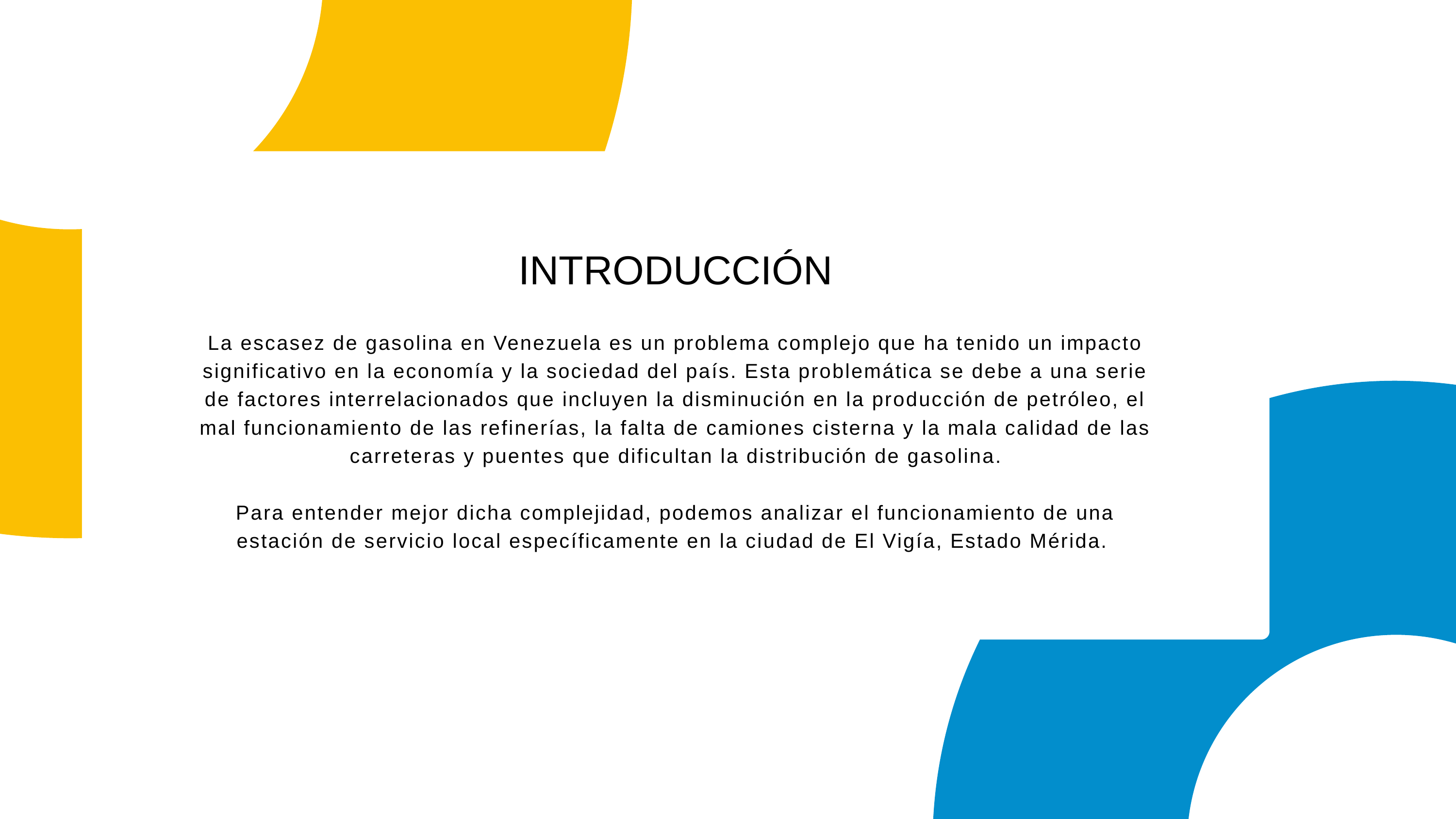

INTRODUCCIÓN
La escasez de gasolina en Venezuela es un problema complejo que ha tenido un impacto significativo en la economía y la sociedad del país. Esta problemática se debe a una serie de factores interrelacionados que incluyen la disminución en la producción de petróleo, el mal funcionamiento de las refinerías, la falta de camiones cisterna y la mala calidad de las carreteras y puentes que dificultan la distribución de gasolina.

Para entender mejor dicha complejidad, podemos analizar el funcionamiento de una estación de servicio local específicamente en la ciudad de El Vigía, Estado Mérida.